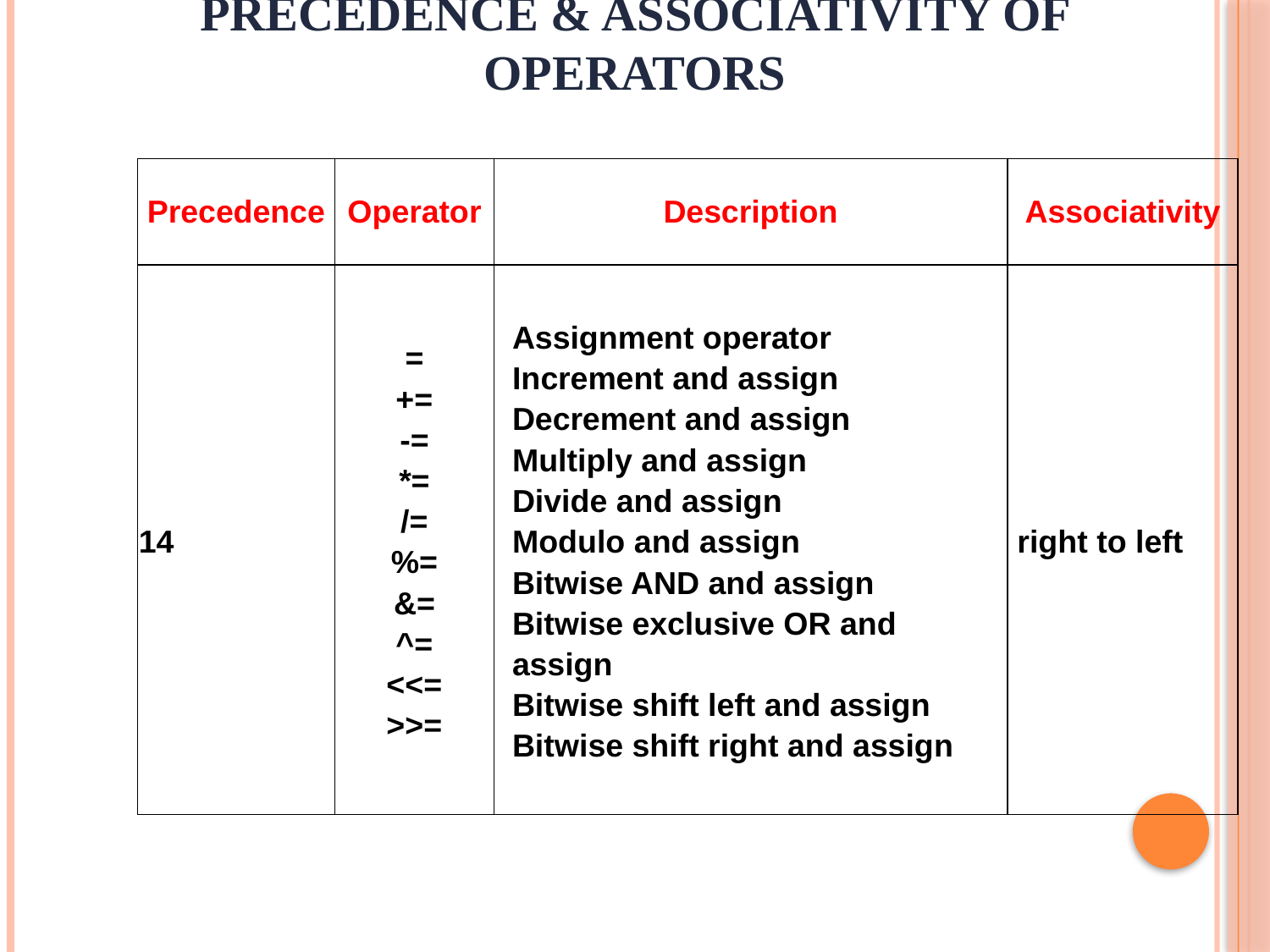

# Precedence & Associativity of Operators
| Precedence | Operator | Description | Associativity |
| --- | --- | --- | --- |
| 14 | = += -= \*= /= %= &= ^= <<= >>= | Assignment operator Increment and assign Decrement and assign Multiply and assign Divide and assign Modulo and assign Bitwise AND and assign Bitwise exclusive OR and assign Bitwise shift left and assign Bitwise shift right and assign | right to left |